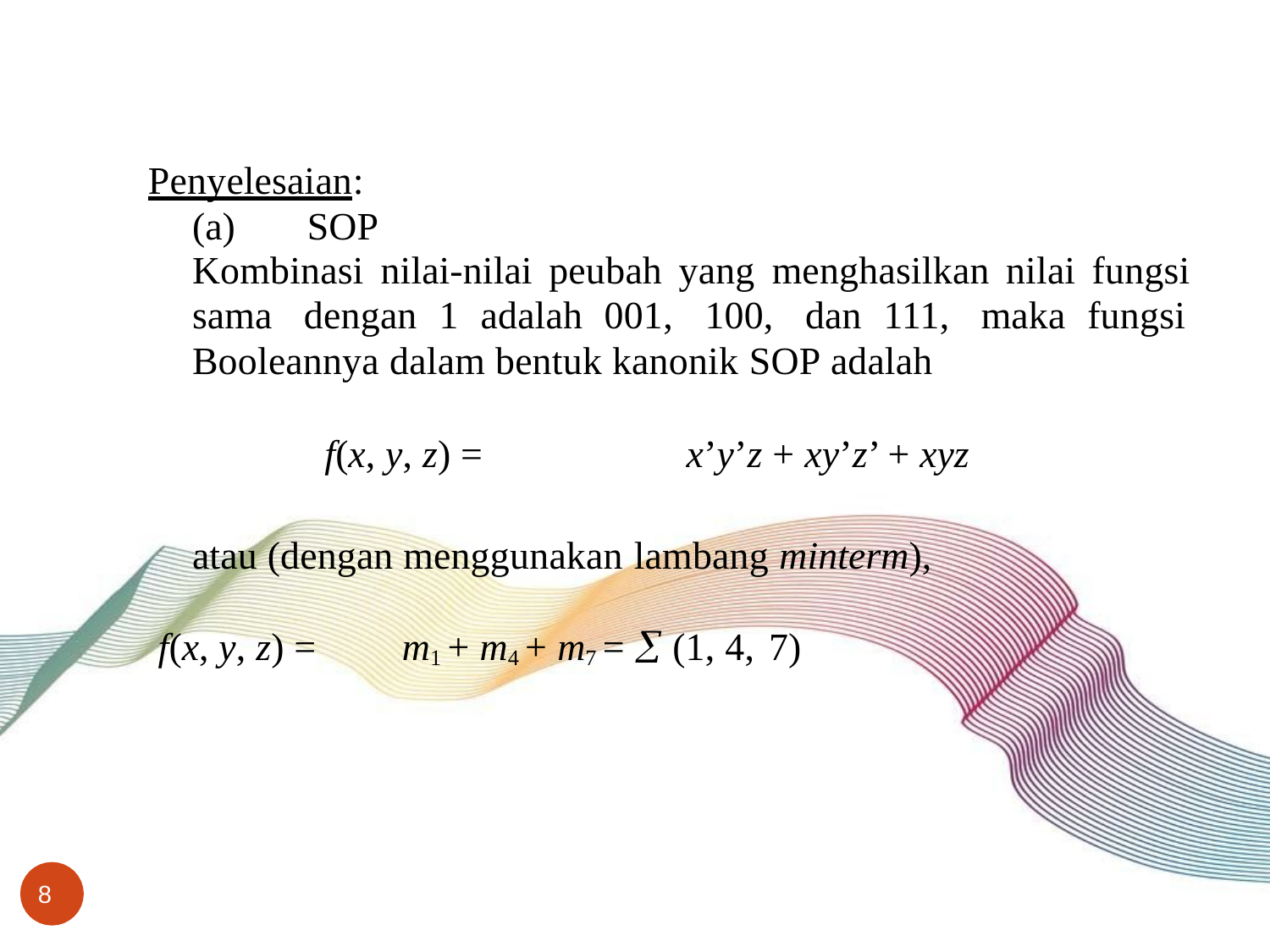

Penyelesaian:
(a)	SOP
Kombinasi nilai-nilai peubah yang menghasilkan nilai fungsi  sama dengan 1 adalah 001, 100, dan 111, maka fungsi  Booleannya dalam bentuk kanonik SOP adalah

f(x, y, z) =	x’y’z + xy’z’ + xyz
atau (dengan menggunakan lambang minterm),  f(x, y, z) =	m1 + m4 + m7 = ∑ (1, 4, 7)
8